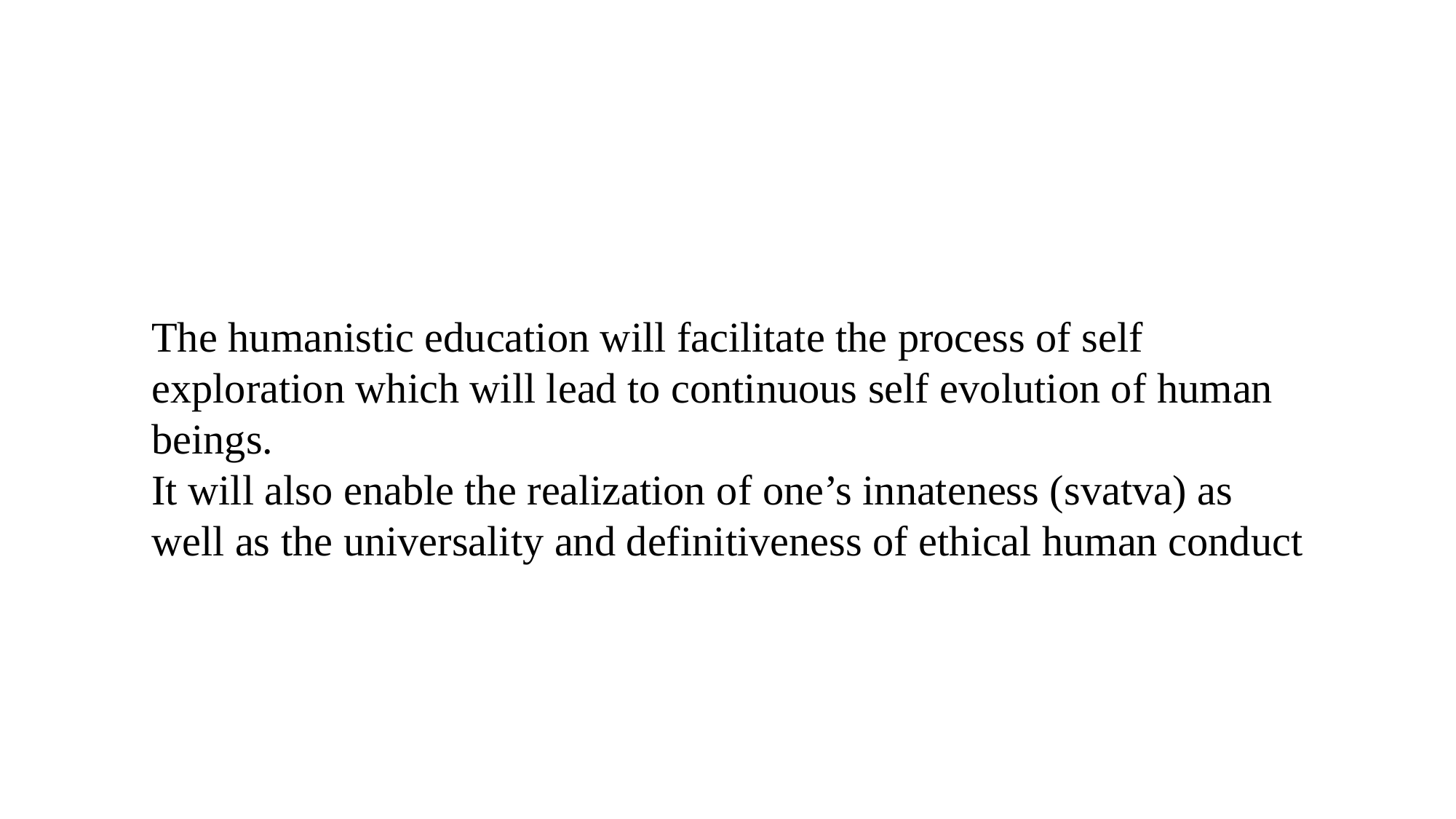

#

The humanistic education will facilitate the process of self exploration which will lead to continuous self evolution of human beings.
It will also enable the realization of one’s innateness (svatva) as well as the universality and definitiveness of ethical human conduct